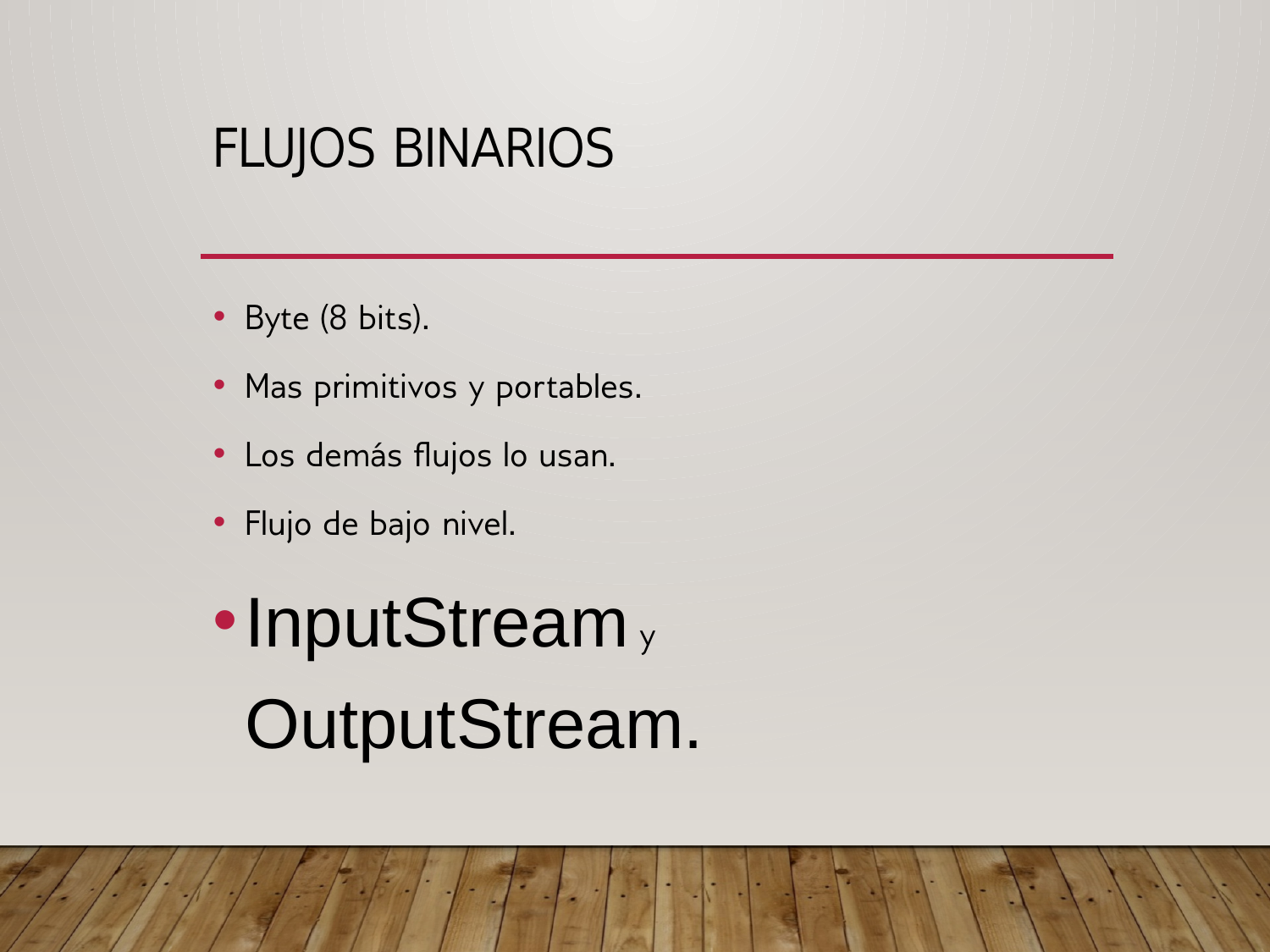

# Flujos binarios
Byte (8 bits).
Mas primitivos y portables.
Los demás flujos lo usan.
Flujo de bajo nivel.
InputStream y OutputStream.